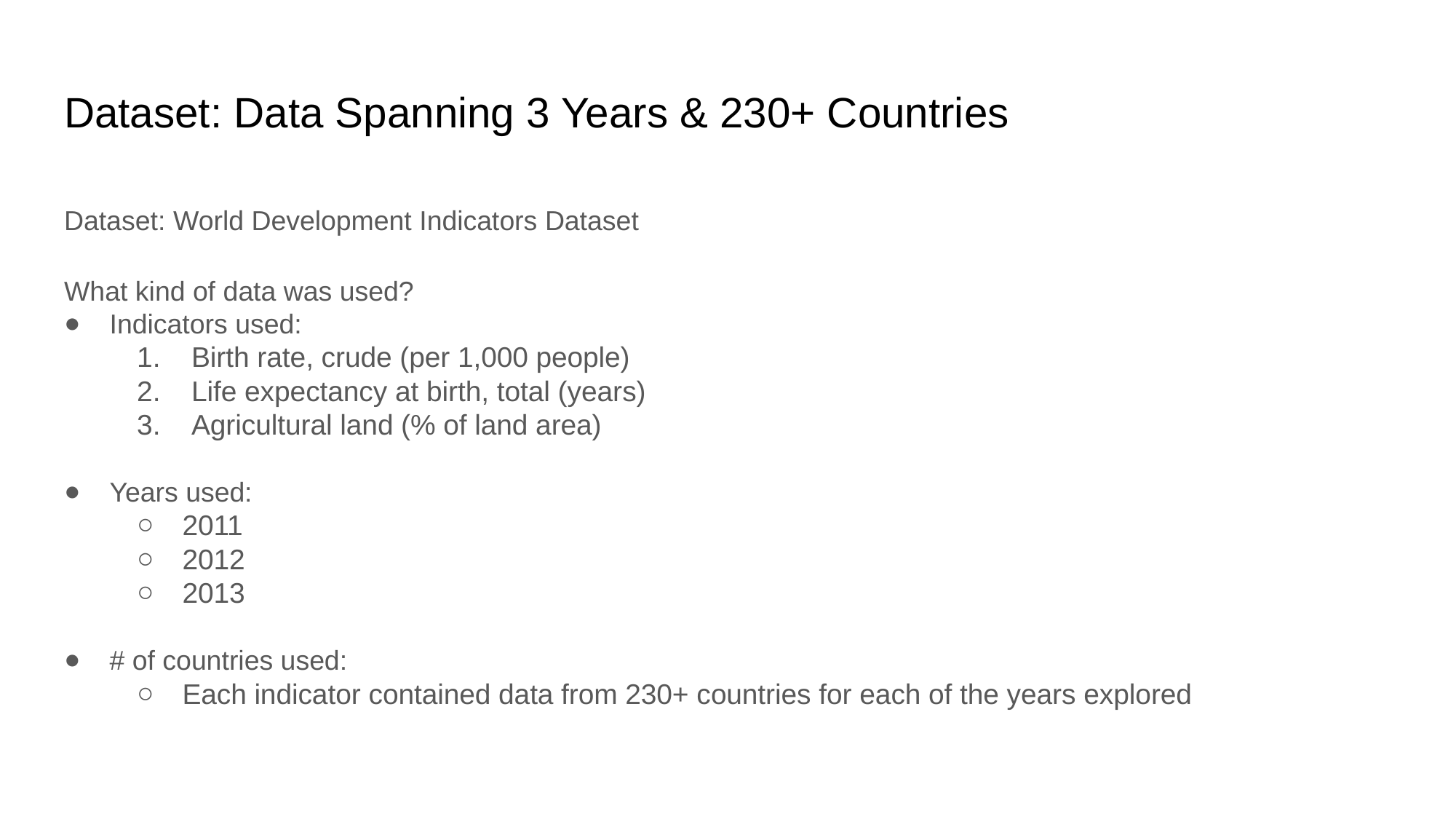

# Dataset: Data Spanning 3 Years & 230+ Countries
Dataset: World Development Indicators Dataset

What kind of data was used?
Indicators used:
Birth rate, crude (per 1,000 people)
Life expectancy at birth, total (years)
Agricultural land (% of land area)

Years used:
2011
2012
2013

# of countries used:
Each indicator contained data from 230+ countries for each of the years explored